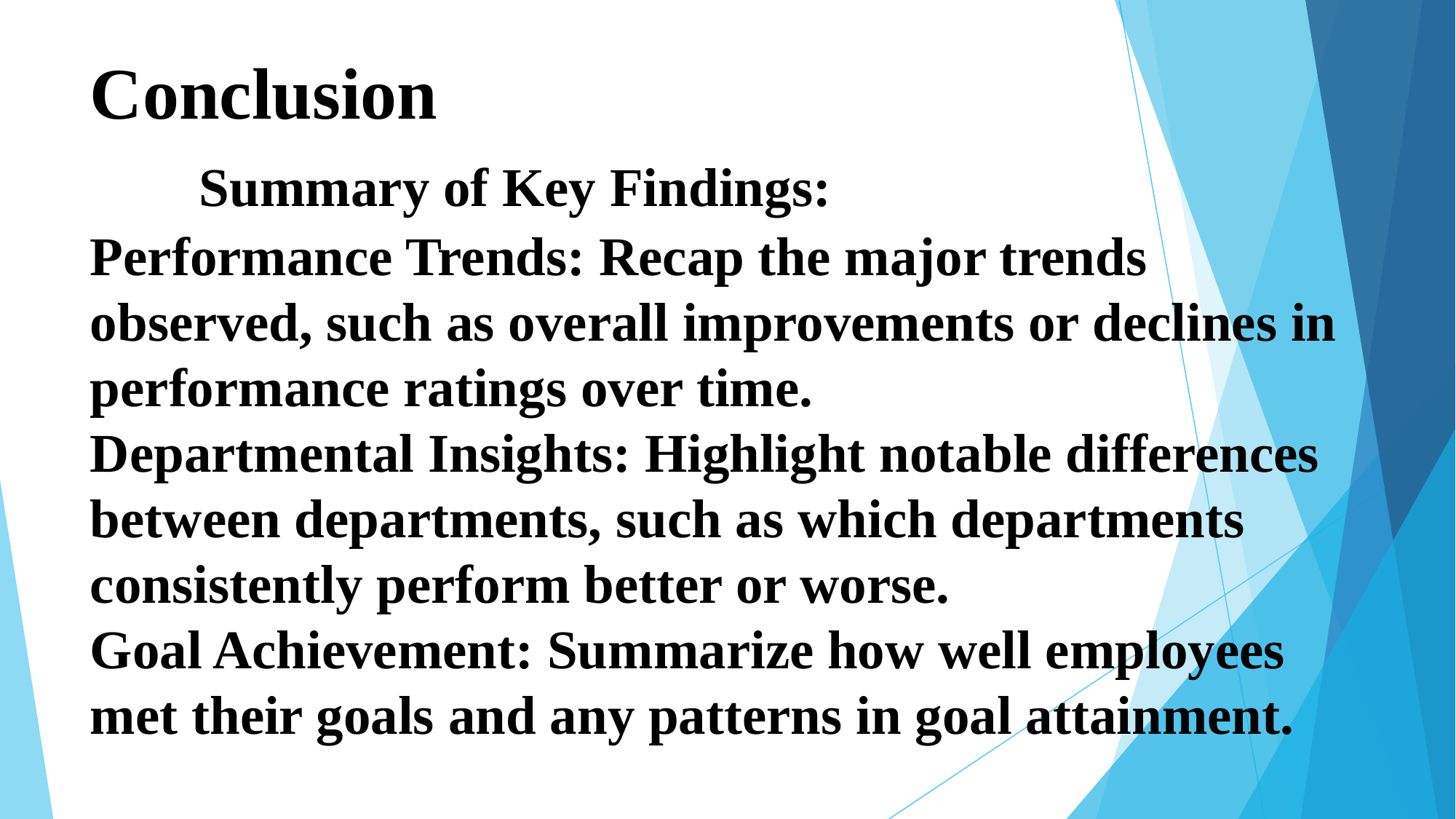

# Conclusion									Summary of Key Findings:			Performance Trends: Recap the major trends observed, such as overall improvements or declines in performance ratings over time.                 Departmental Insights: Highlight notable differences between departments, such as which departments consistently perform better or worse.                       Goal Achievement: Summarize how well employees met their goals and any patterns in goal attainment.